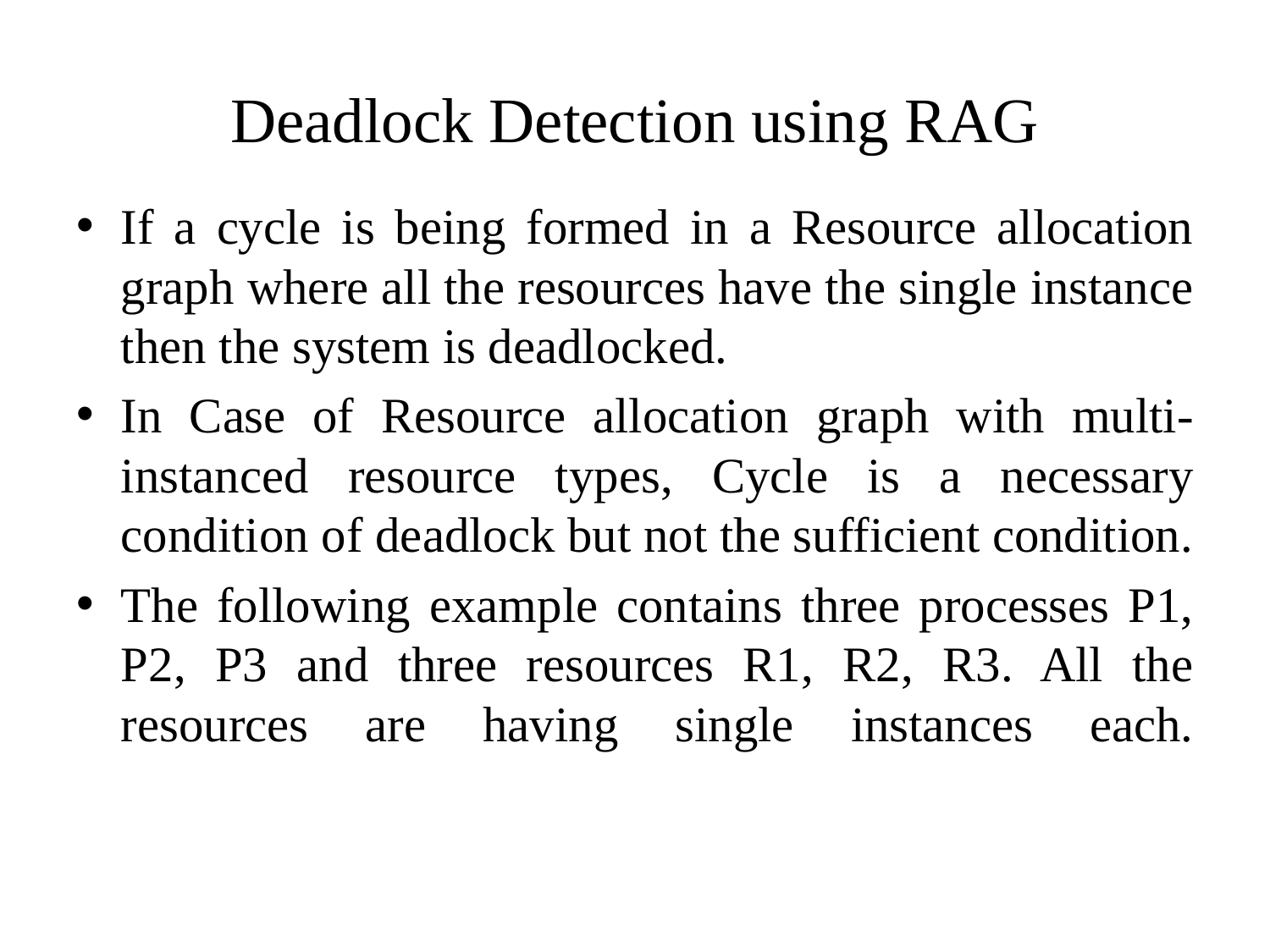

# Deadlock Detection using RAG
If a cycle is being formed in a Resource allocation graph where all the resources have the single instance then the system is deadlocked.
In Case of Resource allocation graph with multi-instanced resource types, Cycle is a necessary condition of deadlock but not the sufficient condition.
The following example contains three processes P1, P2, P3 and three resources R1, R2, R3. All the resources are having single instances each.